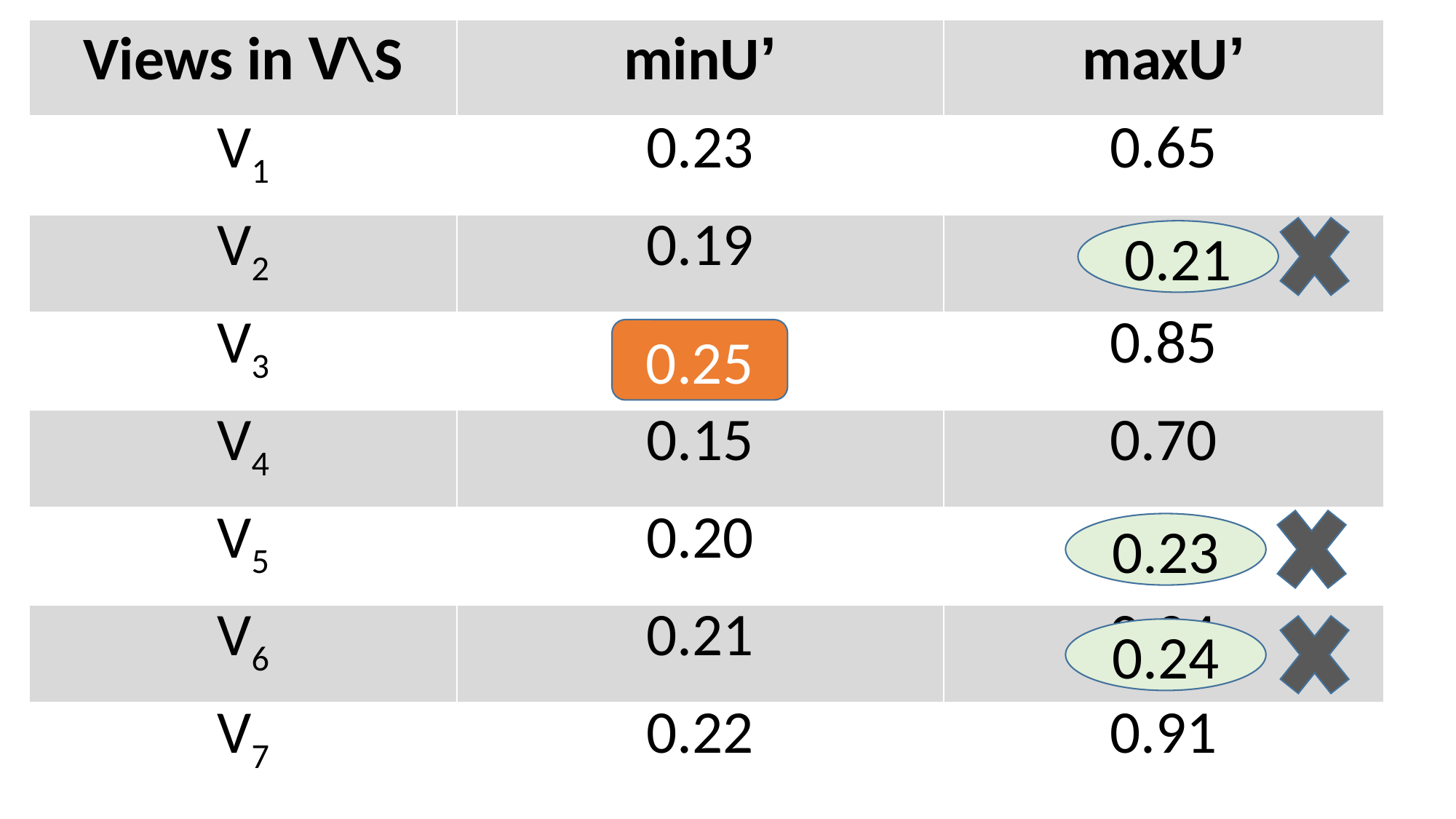

| Views in V\S | minU’ | maxU’ |
| --- | --- | --- |
| V1 | 0.23 | 0.65 |
| V2 | 0.19 | 0.21 |
| V3 | 0.25 | 0.85 |
| V4 | 0.15 | 0.70 |
| V5 | 0.20 | 0.23 |
| V6 | 0.21 | 0.24 |
| V7 | 0.22 | 0.91 |

0.21

0.25

0.23

0.24